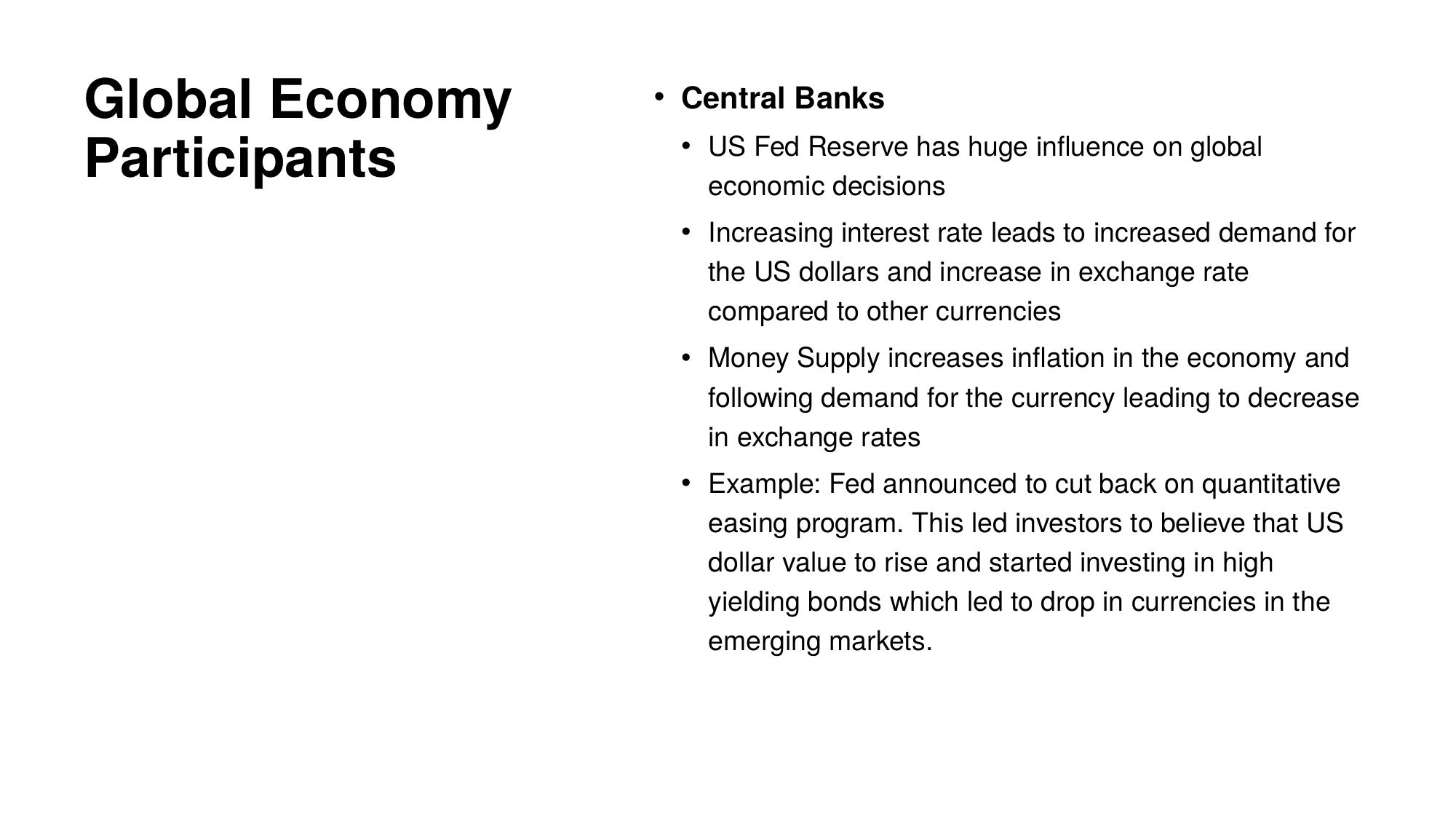

# Global Economy Participants
Central Banks
US Fed Reserve has huge influence on global economic decisions
Increasing interest rate leads to increased demand for the US dollars and increase in exchange rate compared to other currencies
Money Supply increases inflation in the economy and following demand for the currency leading to decrease in exchange rates
Example: Fed announced to cut back on quantitative easing program. This led investors to believe that US dollar value to rise and started investing in high yielding bonds which led to drop in currencies in the emerging markets.